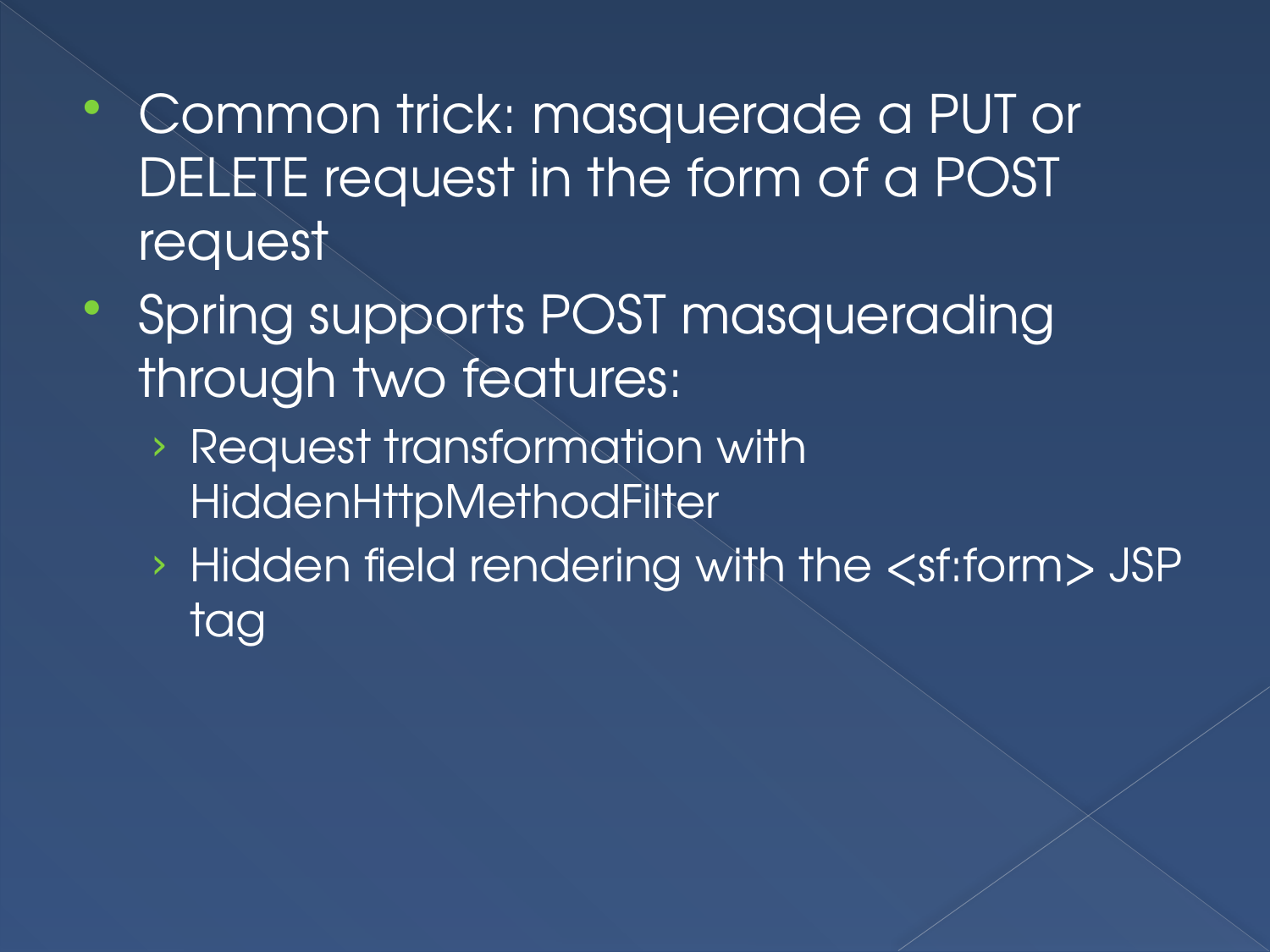

Common trick: masquerade a PUT or DELETE request in the form of a POST request
Spring supports POST masquerading through two features:
Request transformation with HiddenHttpMethodFilter
Hidden field rendering with the <sf:form> JSP tag